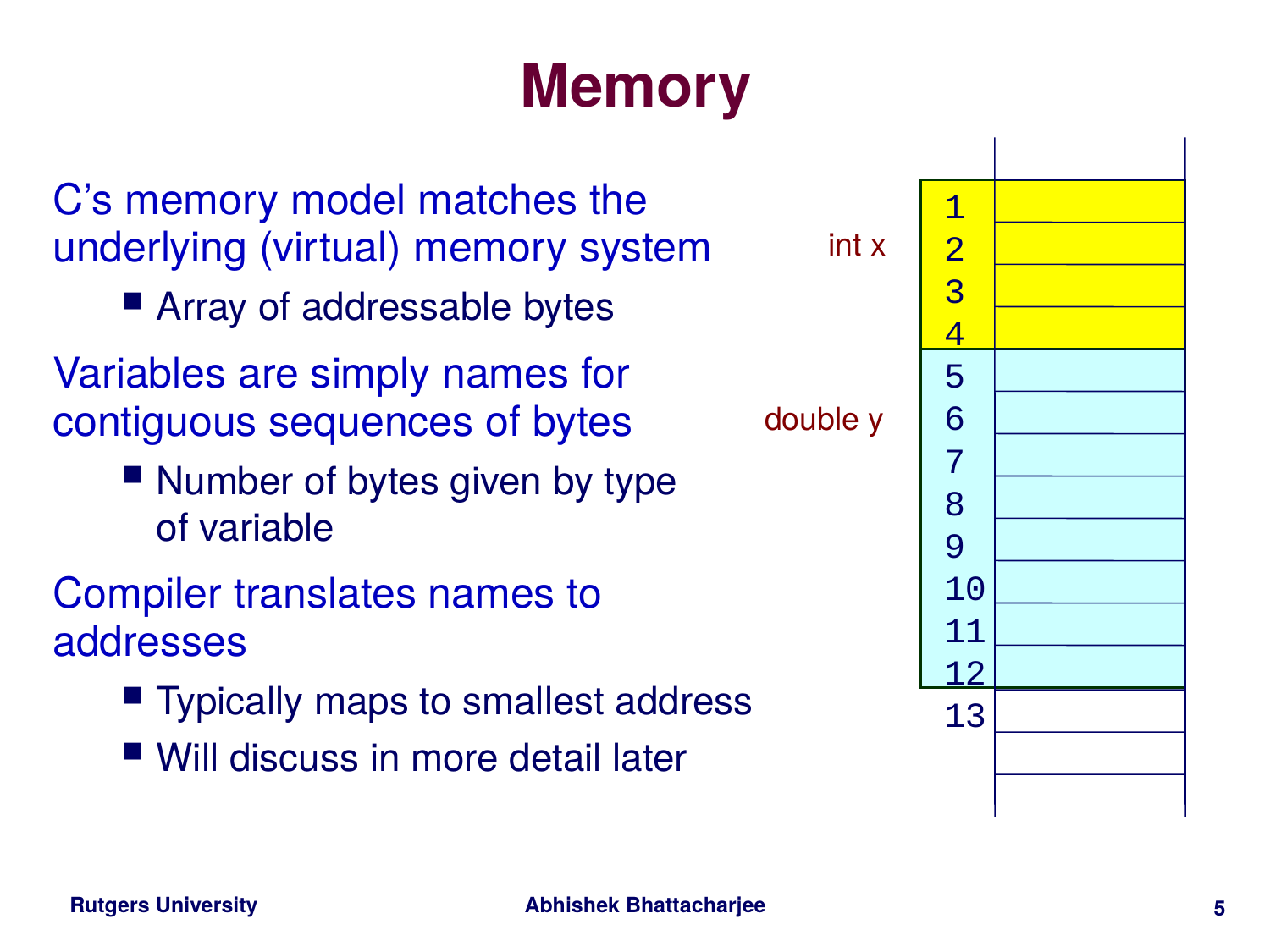

# Memory

1
2
3
4
5
6
7
8
9
10
11
12
13

C’s memory model matches the
underlying (virtual) memory system
Array of addressable bytes
Variables are simply names for
contiguous sequences of bytes
Number of bytes given by type
of variable
Compiler translates names to
addresses
Typically maps to smallest address
Will discuss in more detail later

int x

double y